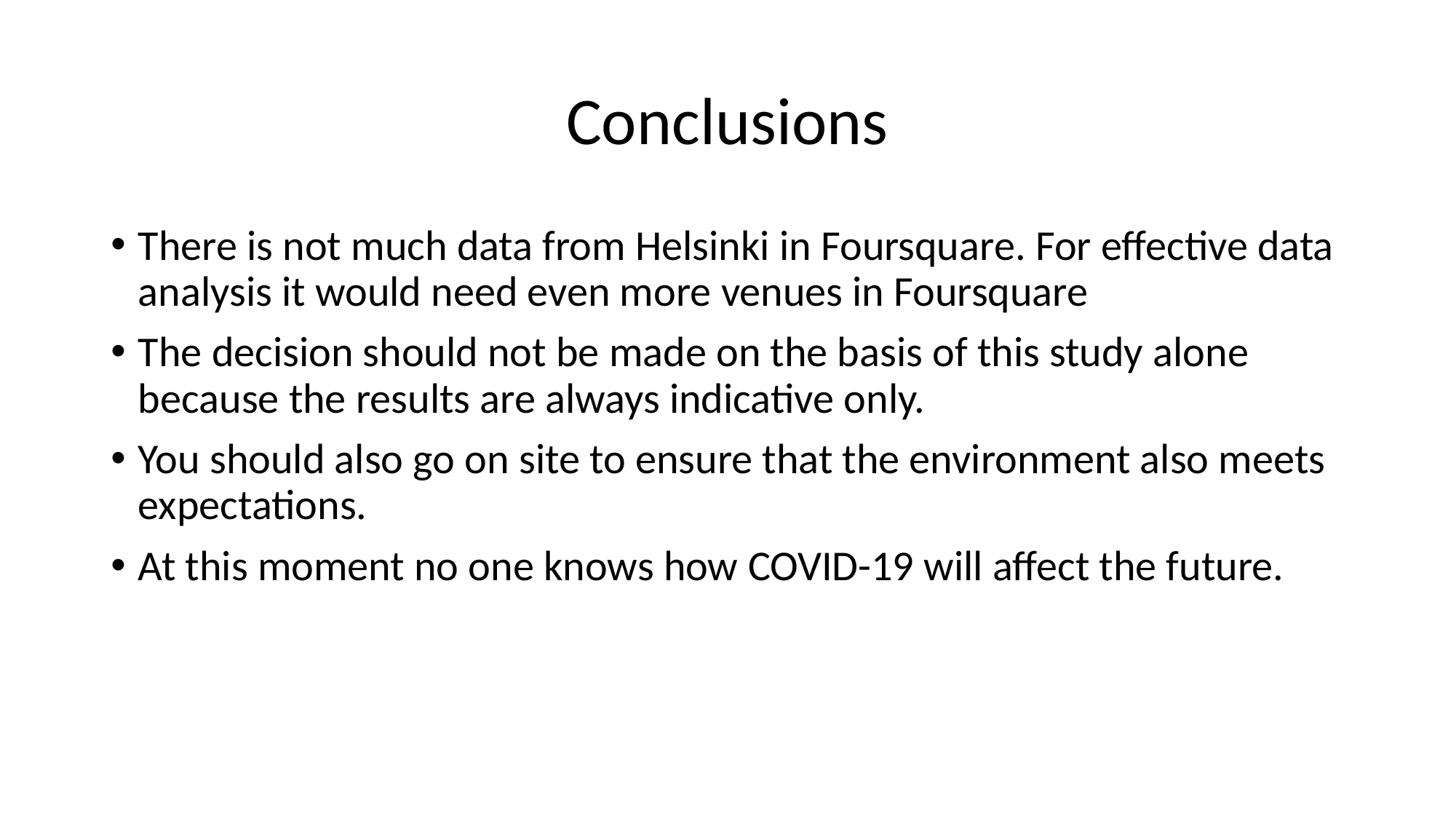

# Conclusions
There is not much data from Helsinki in Foursquare. For effective data analysis it would need even more venues in Foursquare
The decision should not be made on the basis of this study alone because the results are always indicative only.
You should also go on site to ensure that the environment also meets expectations.
At this moment no one knows how COVID-19 will affect the future.